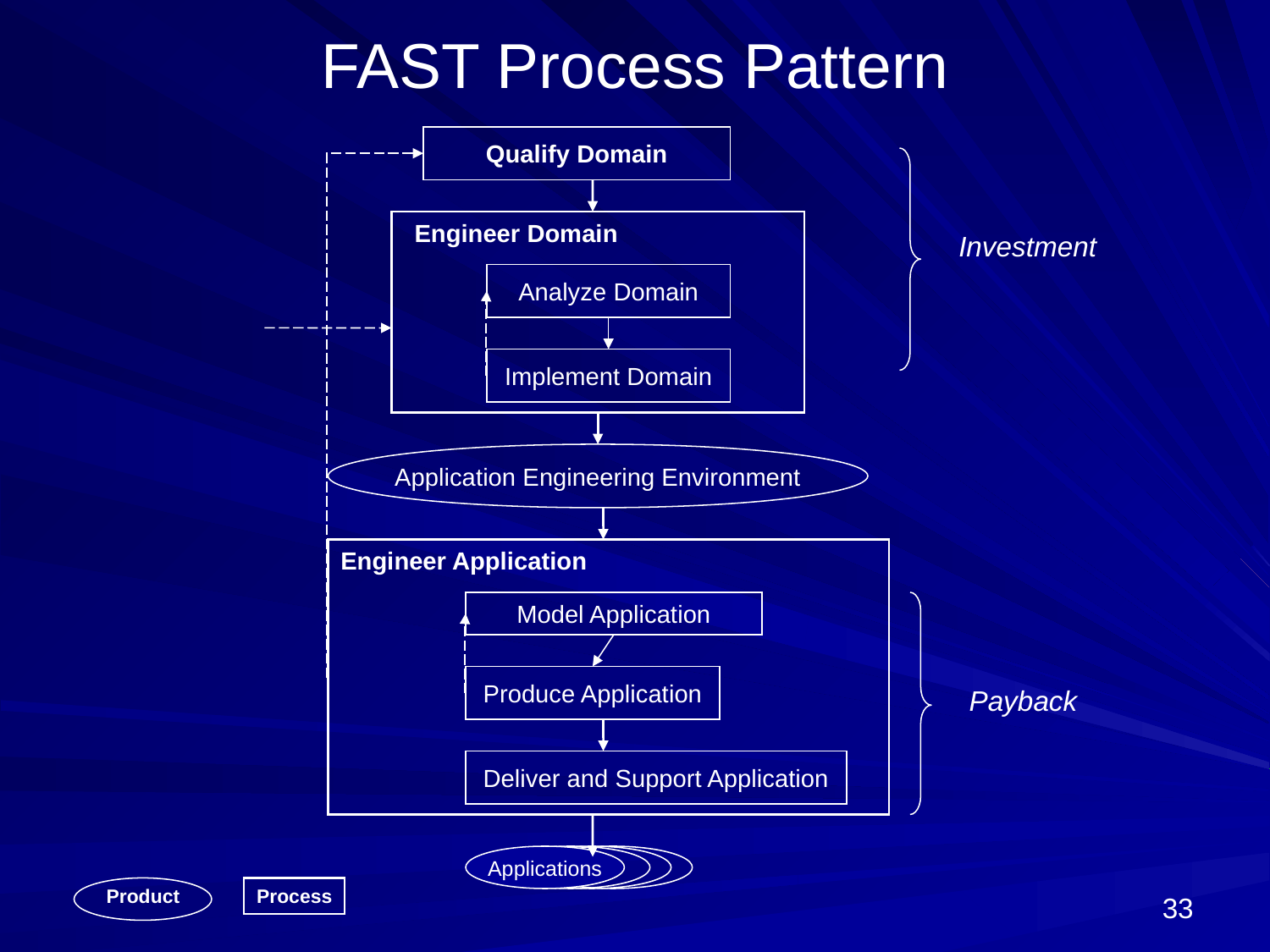

FAST Process Pattern
Qualify Domain

Engineer Domain
Investment
Analyze Domain

Implement Domain
Application Engineering Environment

Engineer Application
Model Application

Produce Application
Payback

Deliver and Support Application

Applications

33

Product
Process